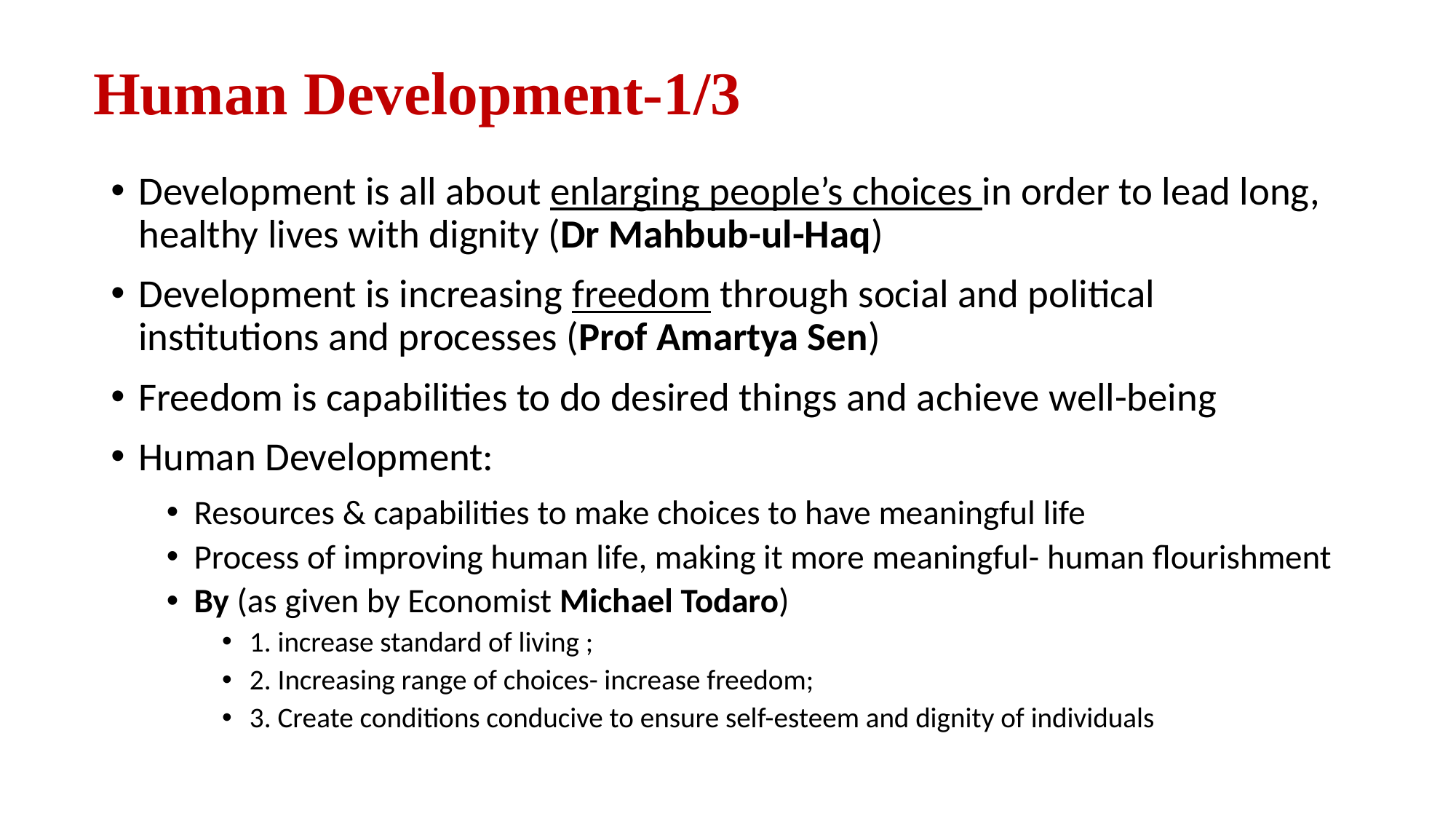

# Human Development-1/3
Development is all about enlarging people’s choices in order to lead long, healthy lives with dignity (Dr Mahbub-ul-Haq)
Development is increasing freedom through social and political institutions and processes (Prof Amartya Sen)
Freedom is capabilities to do desired things and achieve well-being
Human Development:
Resources & capabilities to make choices to have meaningful life
Process of improving human life, making it more meaningful- human flourishment
By (as given by Economist Michael Todaro)
1. increase standard of living ;
2. Increasing range of choices- increase freedom;
3. Create conditions conducive to ensure self-esteem and dignity of individuals